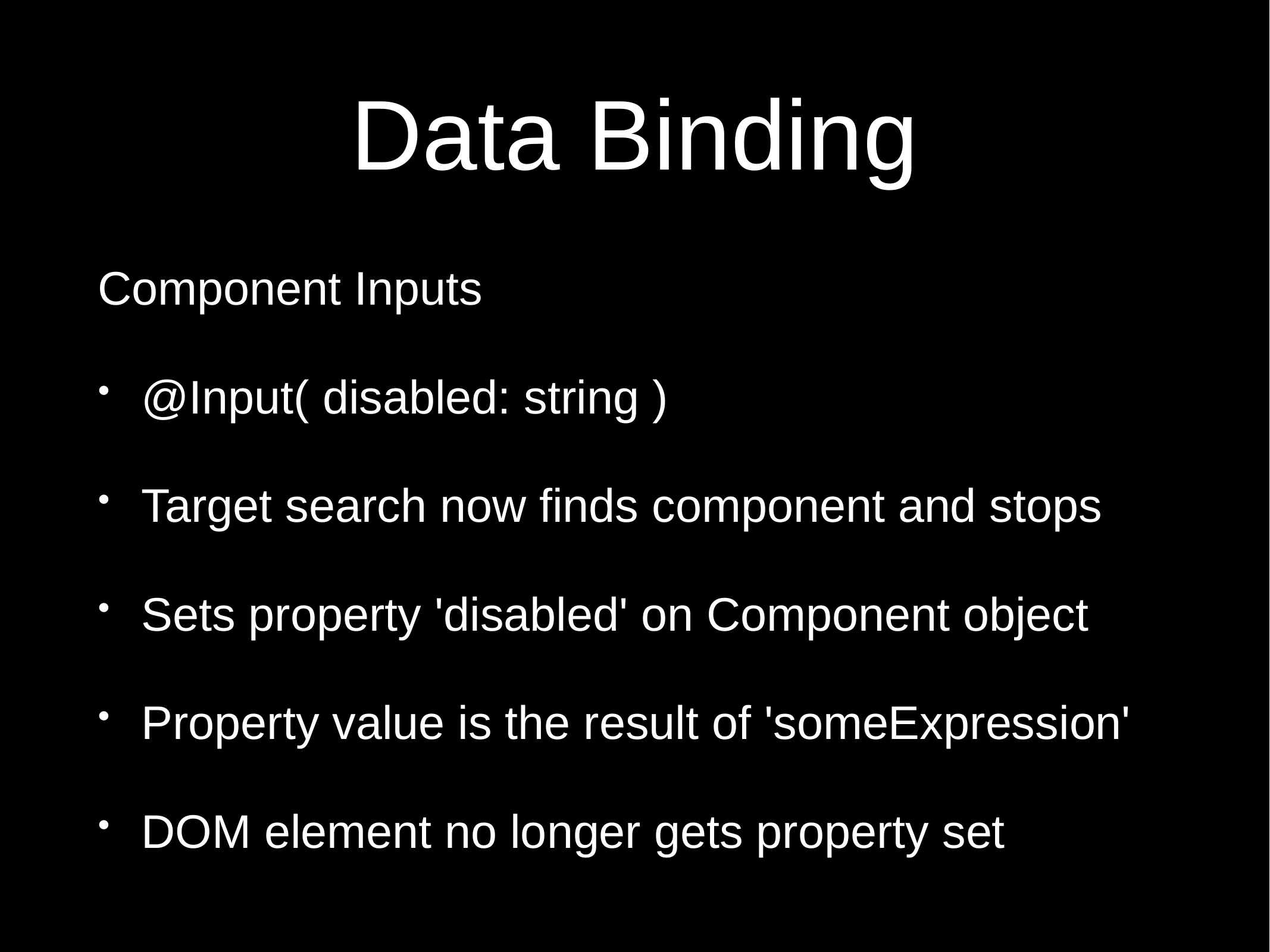

# Data Binding
Component Inputs
@Input( disabled: string )
Target search now finds component and stops
Sets property 'disabled' on Component object
Property value is the result of 'someExpression'
DOM element no longer gets property set